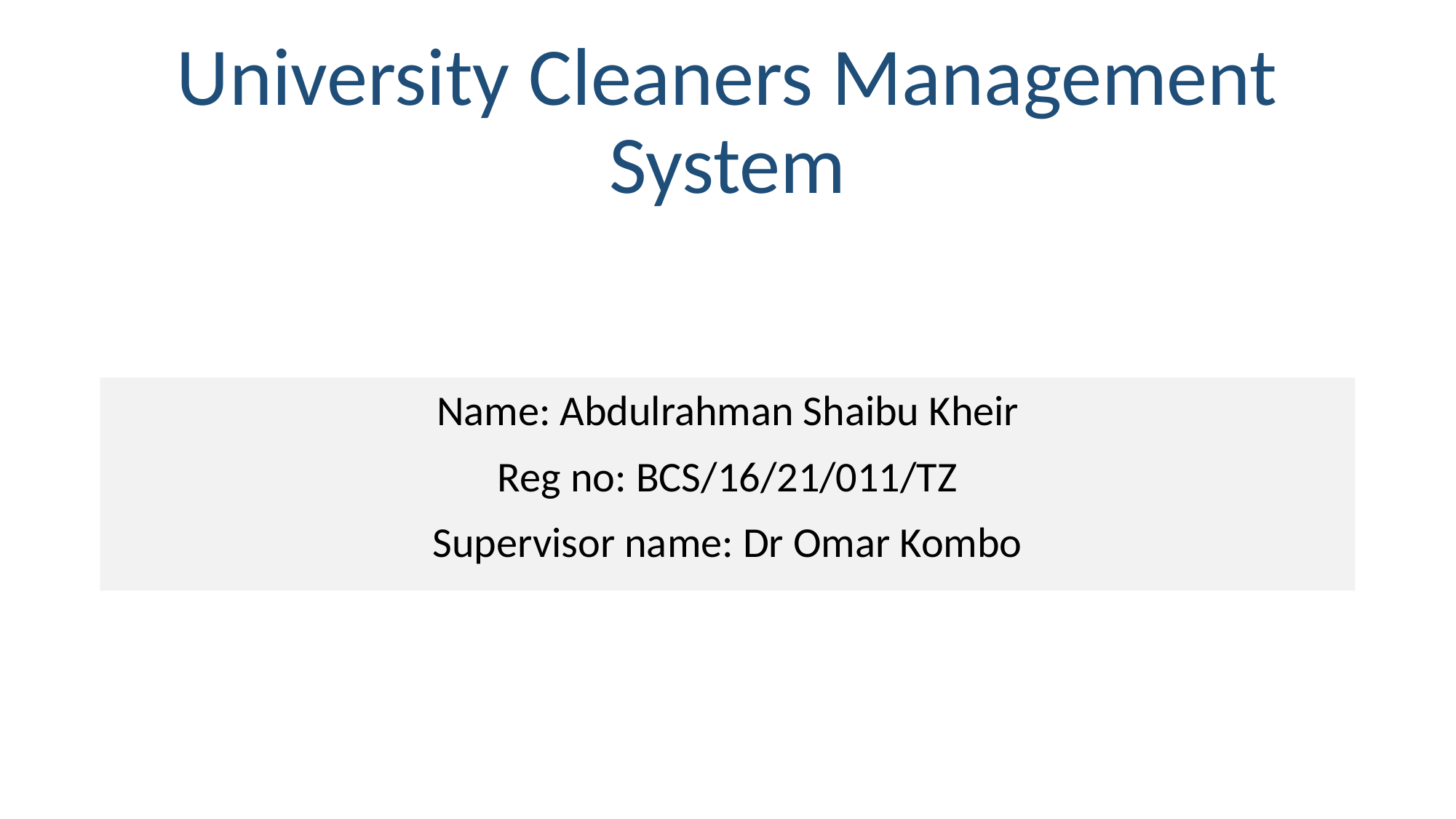

# University Cleaners Management System
Name: Abdulrahman Shaibu Kheir
Reg no: BCS/16/21/011/TZ
Supervisor name: Dr Omar Kombo